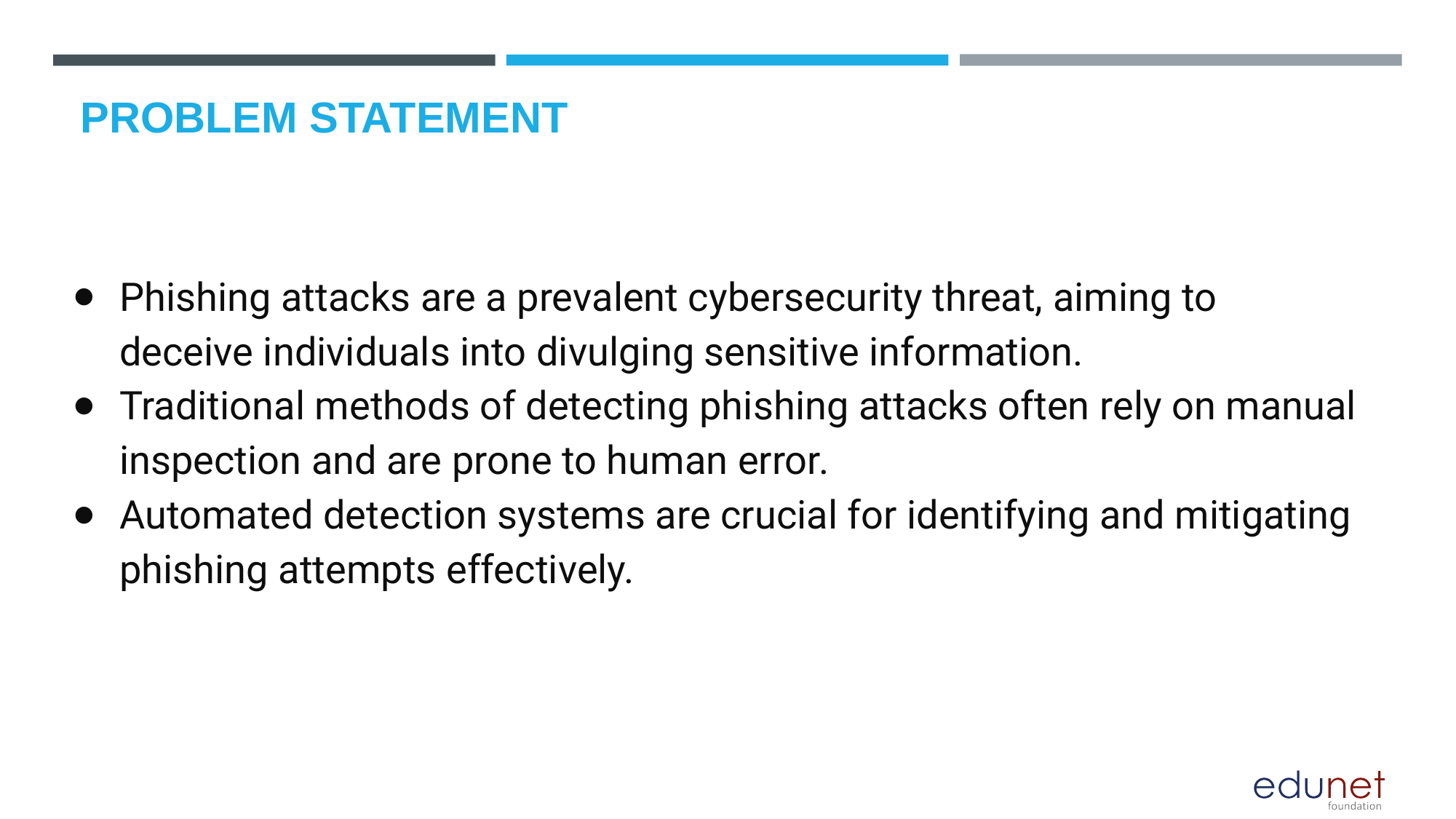

# PROBLEM STATEMENT
Phishing attacks are a prevalent cybersecurity threat, aiming to deceive individuals into divulging sensitive information.
Traditional methods of detecting phishing attacks often rely on manual inspection and are prone to human error.
Automated detection systems are crucial for identifying and mitigating phishing attempts effectively.